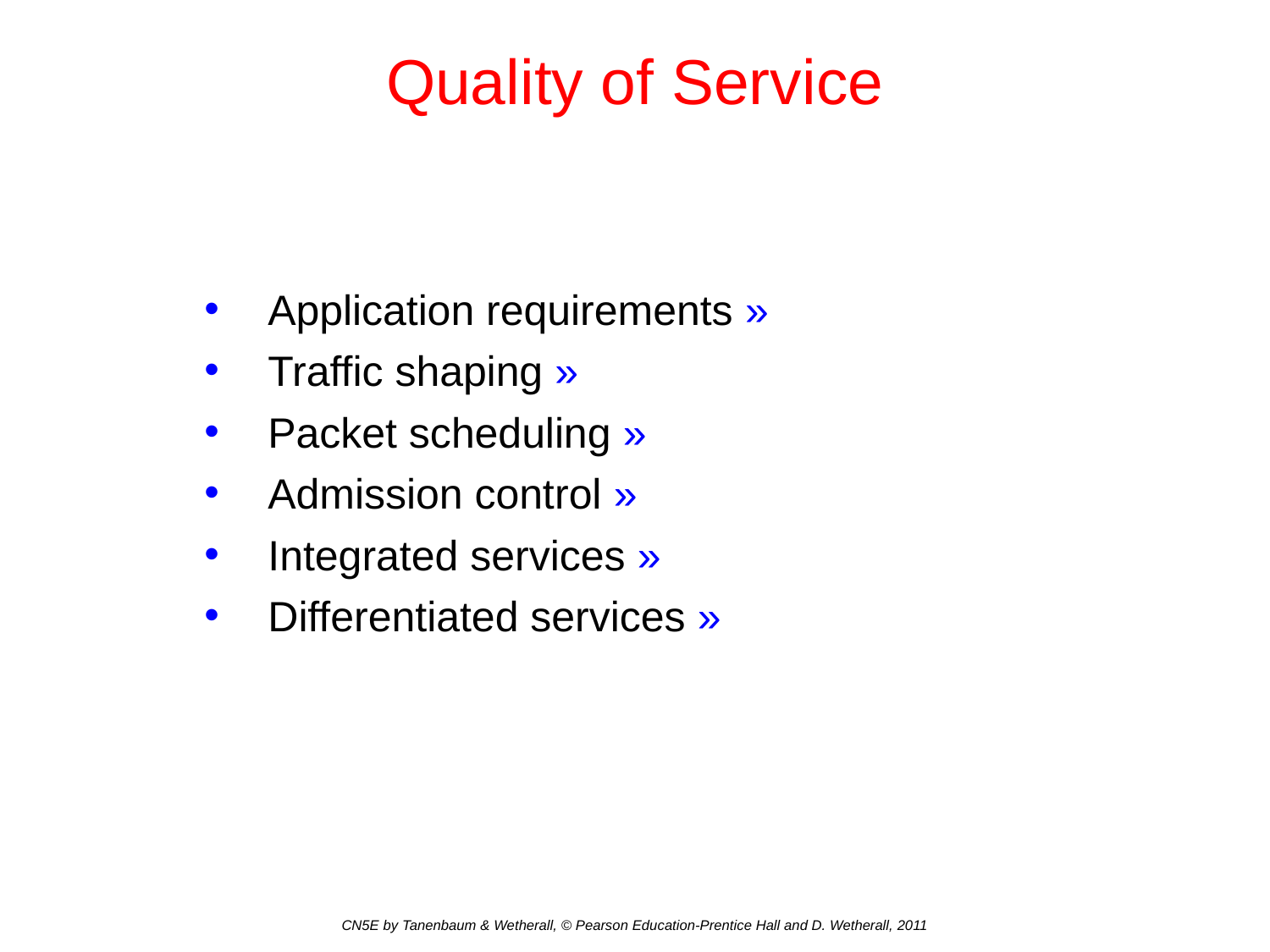

# Quality of Service
Application requirements »
Traffic shaping »
Packet scheduling »
Admission control »
Integrated services »
Differentiated services »

CN5E by Tanenbaum & Wetherall, © Pearson Education-Prentice Hall and D. Wetherall, 2011